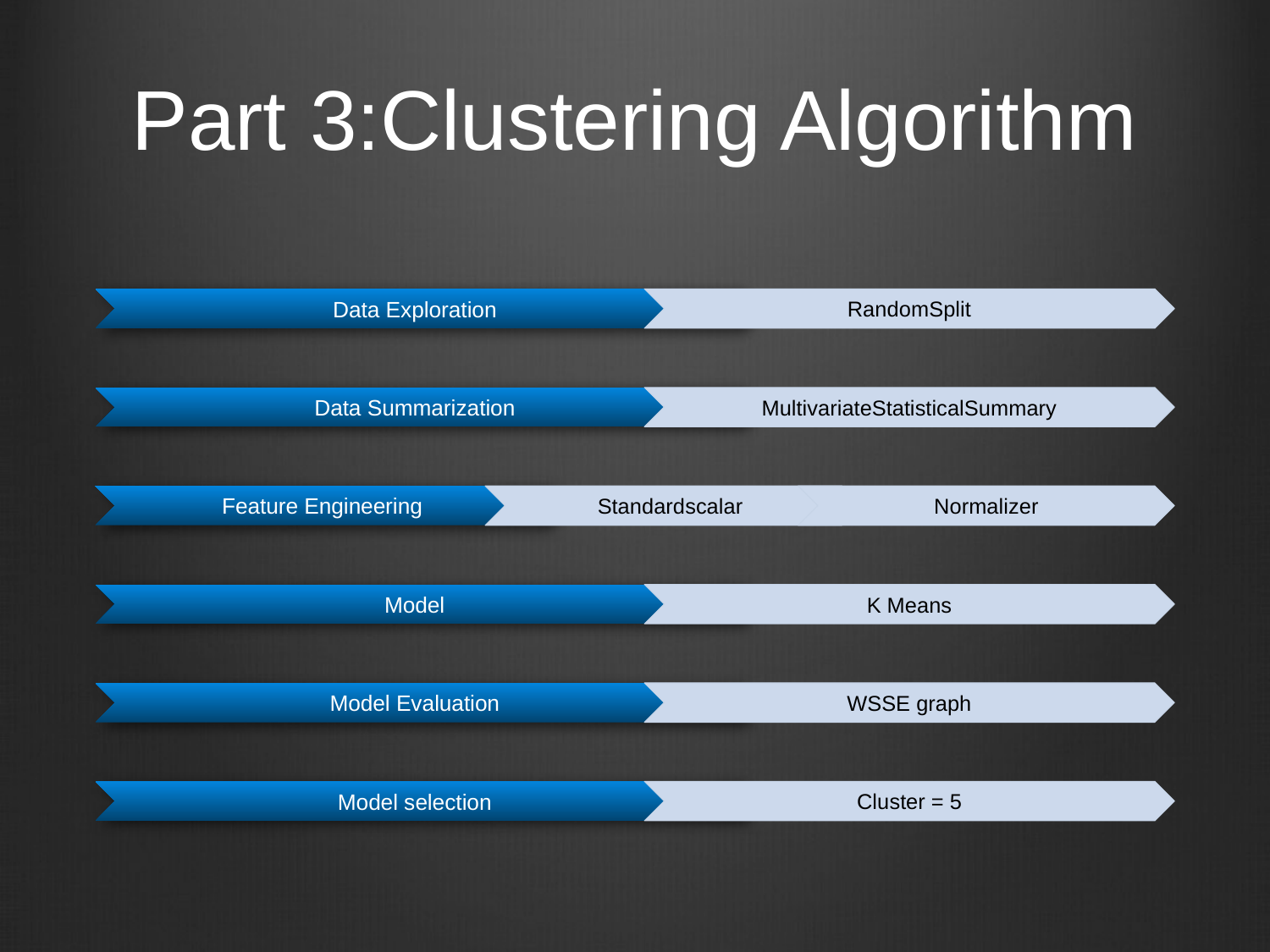

# Part 3:Clustering Algorithm
Data Exploration
RandomSplit
Data Summarization
Feature Engineering
Standardscalar
Normalizer
Model
K Means
Model Evaluation
MultivariateStatisticalSummary
WSSE graph
Model selection
Cluster = 5